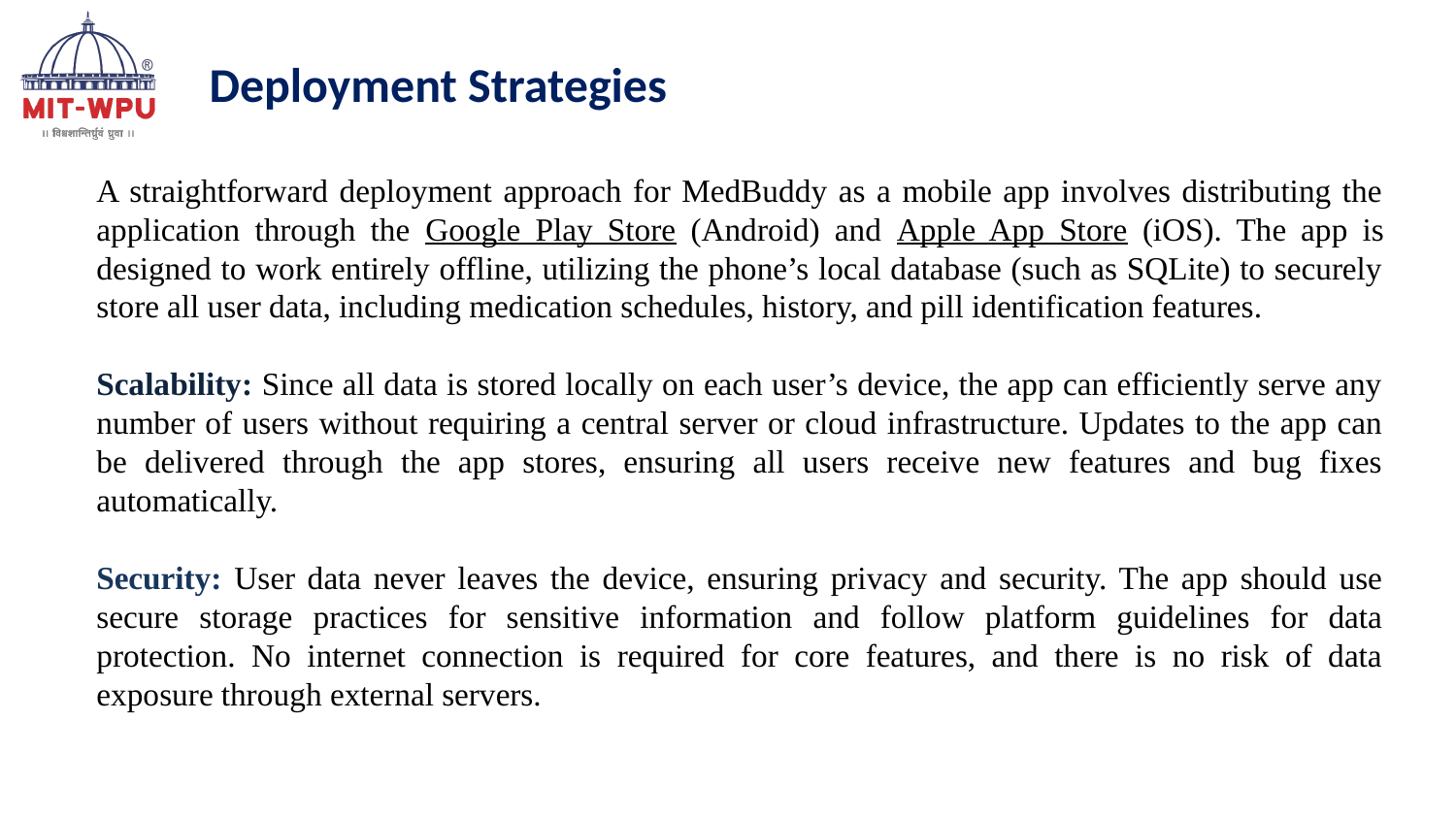

Deployment Strategies
A straightforward deployment approach for MedBuddy as a mobile app involves distributing the application through the Google Play Store (Android) and Apple App Store (iOS). The app is designed to work entirely offline, utilizing the phone’s local database (such as SQLite) to securely store all user data, including medication schedules, history, and pill identification features.

Scalability: Since all data is stored locally on each user’s device, the app can efficiently serve any number of users without requiring a central server or cloud infrastructure. Updates to the app can be delivered through the app stores, ensuring all users receive new features and bug fixes automatically.

Security: User data never leaves the device, ensuring privacy and security. The app should use secure storage practices for sensitive information and follow platform guidelines for data protection. No internet connection is required for core features, and there is no risk of data exposure through external servers.